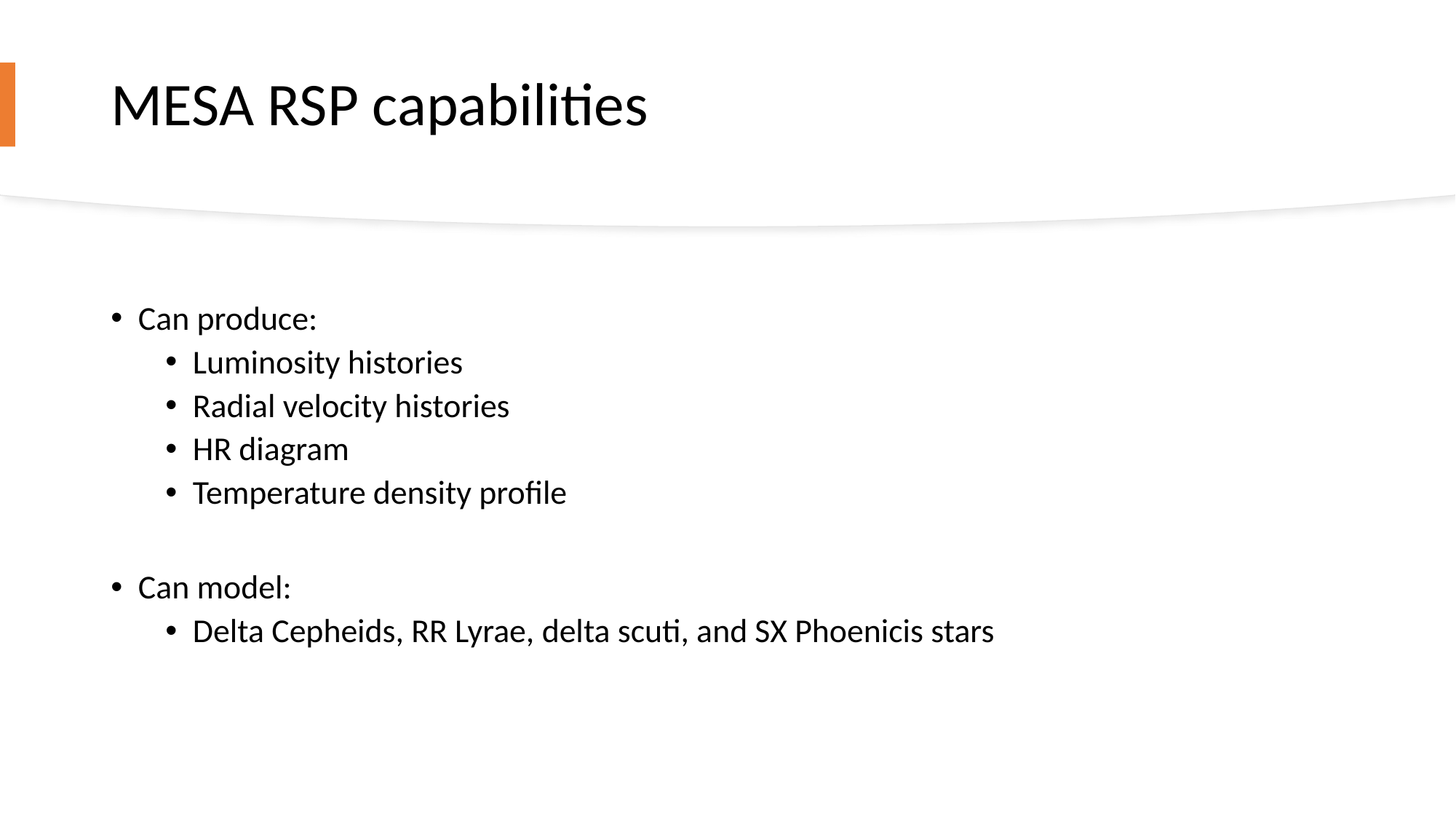

# MESA RSP capabilities

Can produce:
Luminosity histories
Radial velocity histories
HR diagram
Temperature density profile

Can model:
Delta Cepheids, RR Lyrae, delta scuti, and SX Phoenicis stars